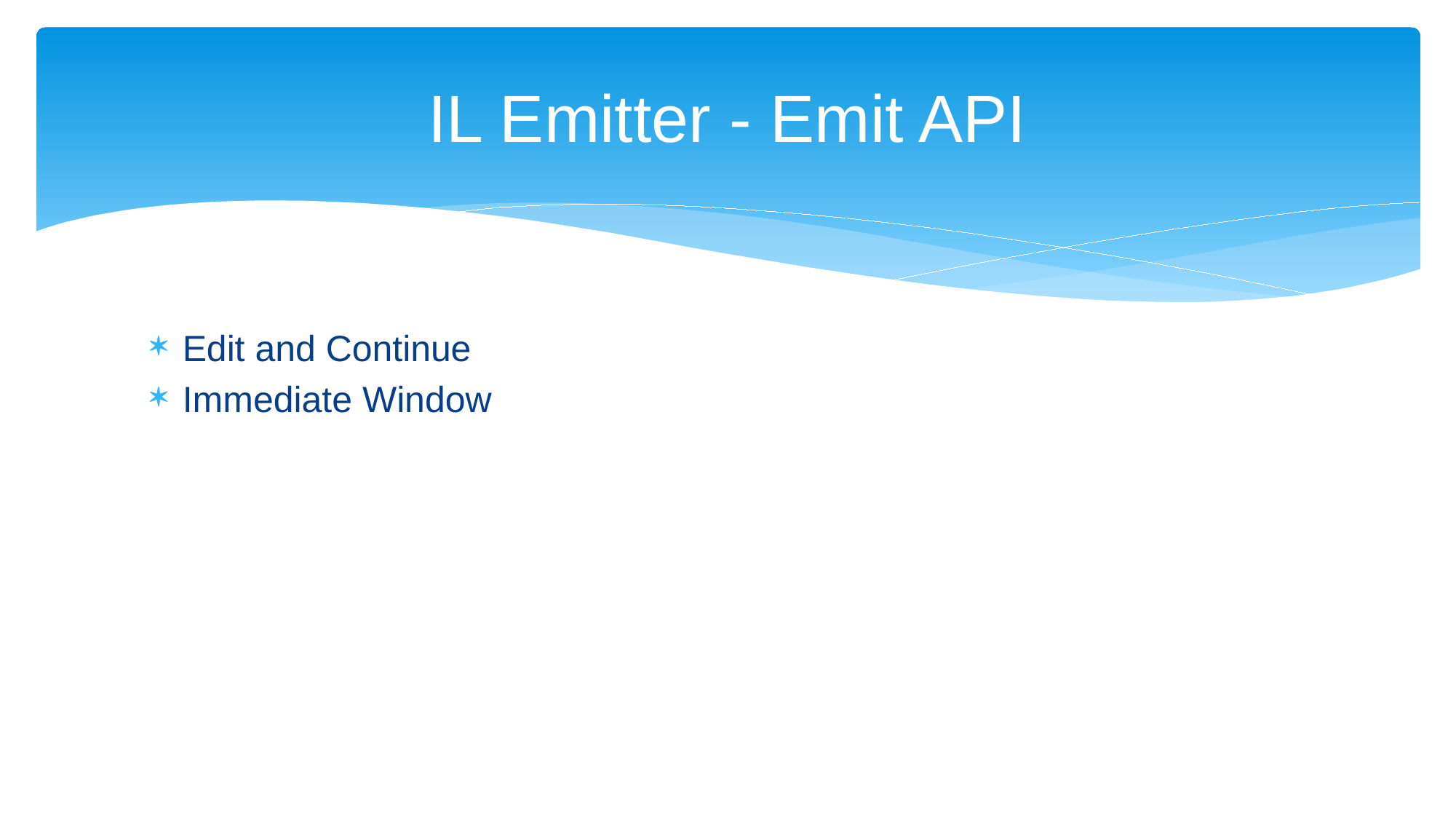

# IL Emitter - Emit API
Edit and Continue
Immediate Window